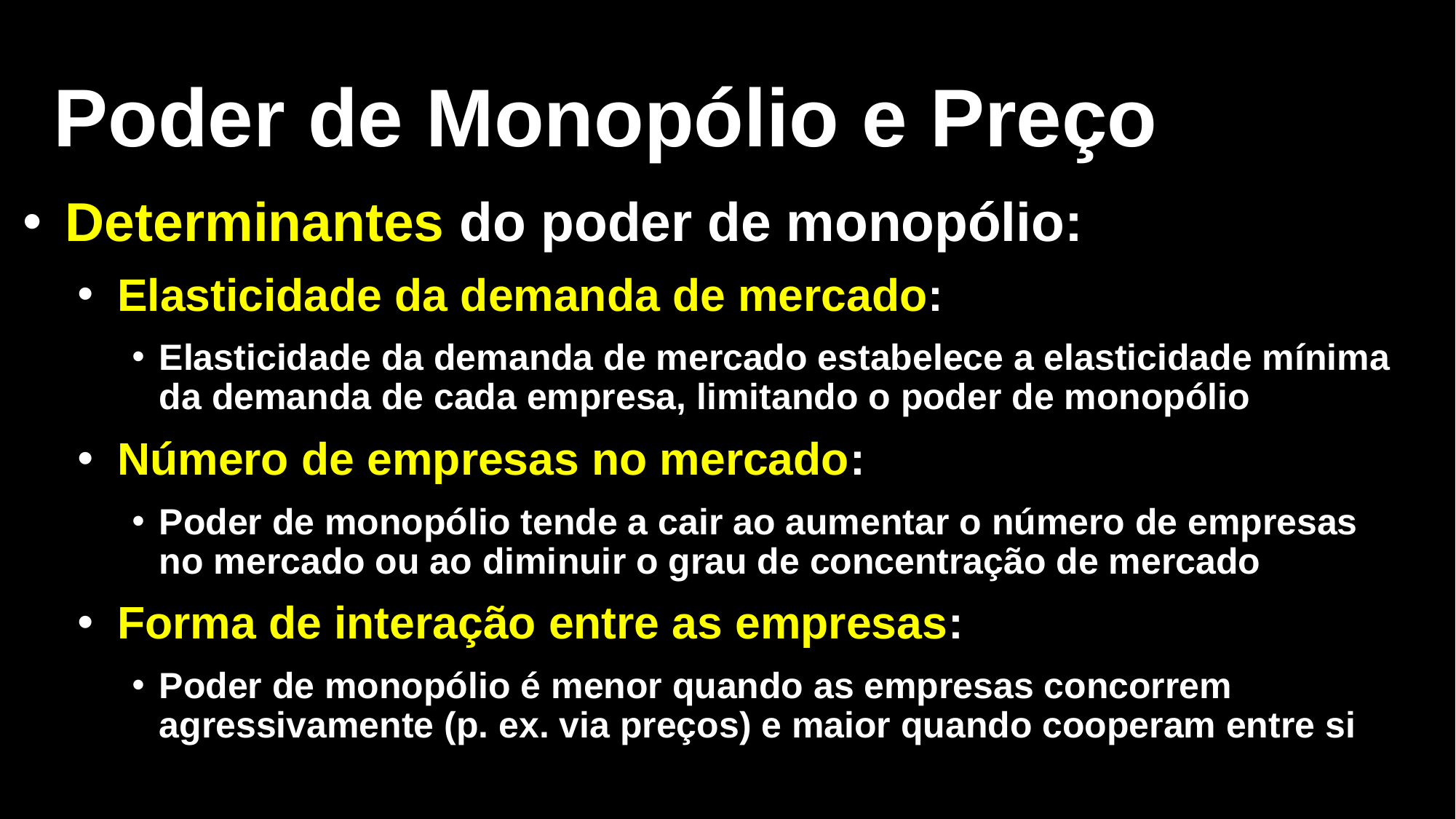

Poder de Monopólio e Preço
 Determinantes do poder de monopólio:
 Elasticidade da demanda de mercado:
Elasticidade da demanda de mercado estabelece a elasticidade mínima da demanda de cada empresa, limitando o poder de monopólio
 Número de empresas no mercado:
Poder de monopólio tende a cair ao aumentar o número de empresas no mercado ou ao diminuir o grau de concentração de mercado
 Forma de interação entre as empresas:
Poder de monopólio é menor quando as empresas concorrem agressivamente (p. ex. via preços) e maior quando cooperam entre si